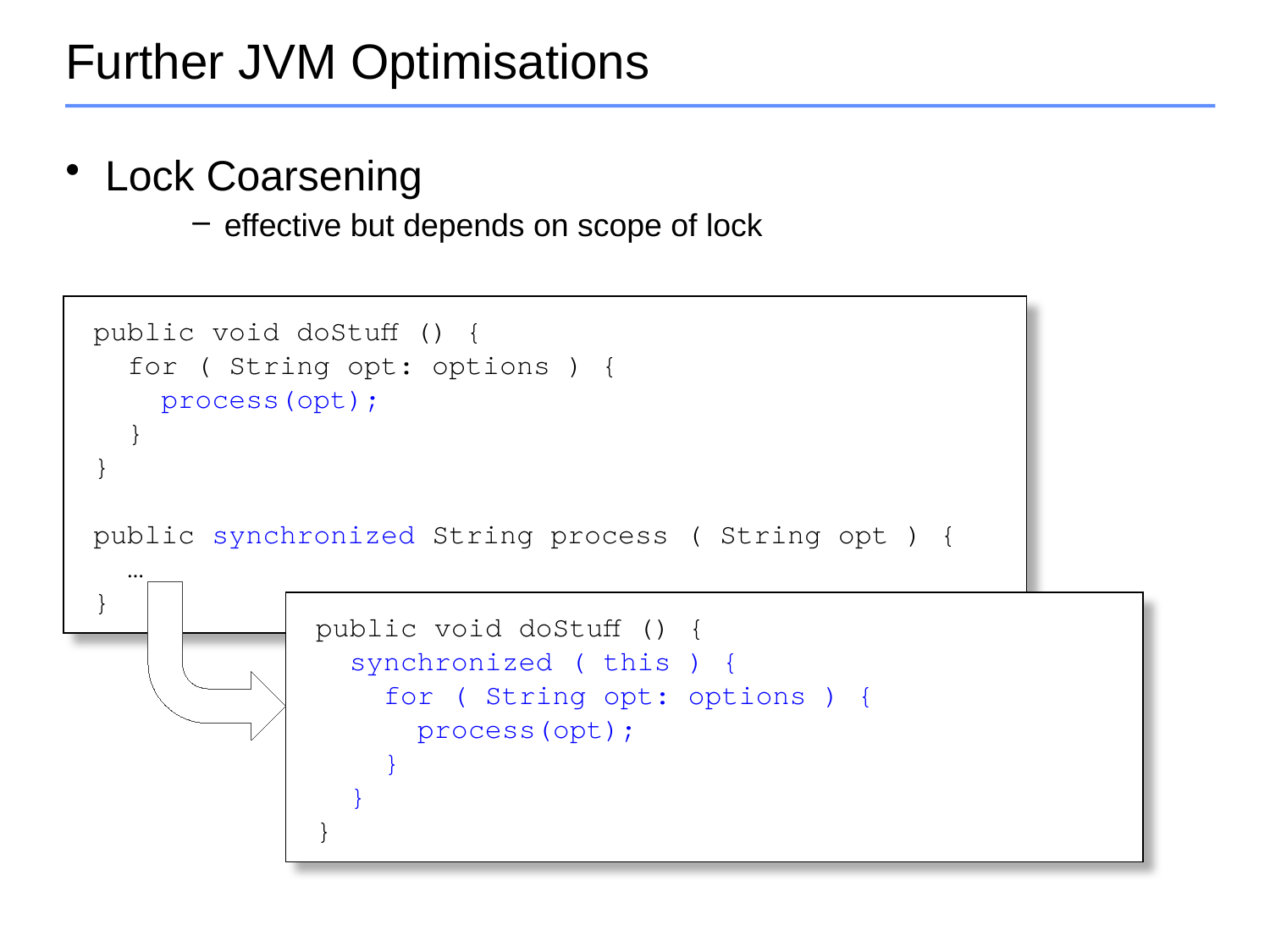

# Further JVM Optimisations
Lock Coarsening
effective but depends on scope of lock
public void doStuff () {
  for ( String opt: options ) {
    process(opt);
  }
}

public synchronized String process ( String opt ) {
  …
}

public void doStuff () {
  synchronized ( this ) {
    for ( String opt: options ) {
      process(opt);
    }
  }
}